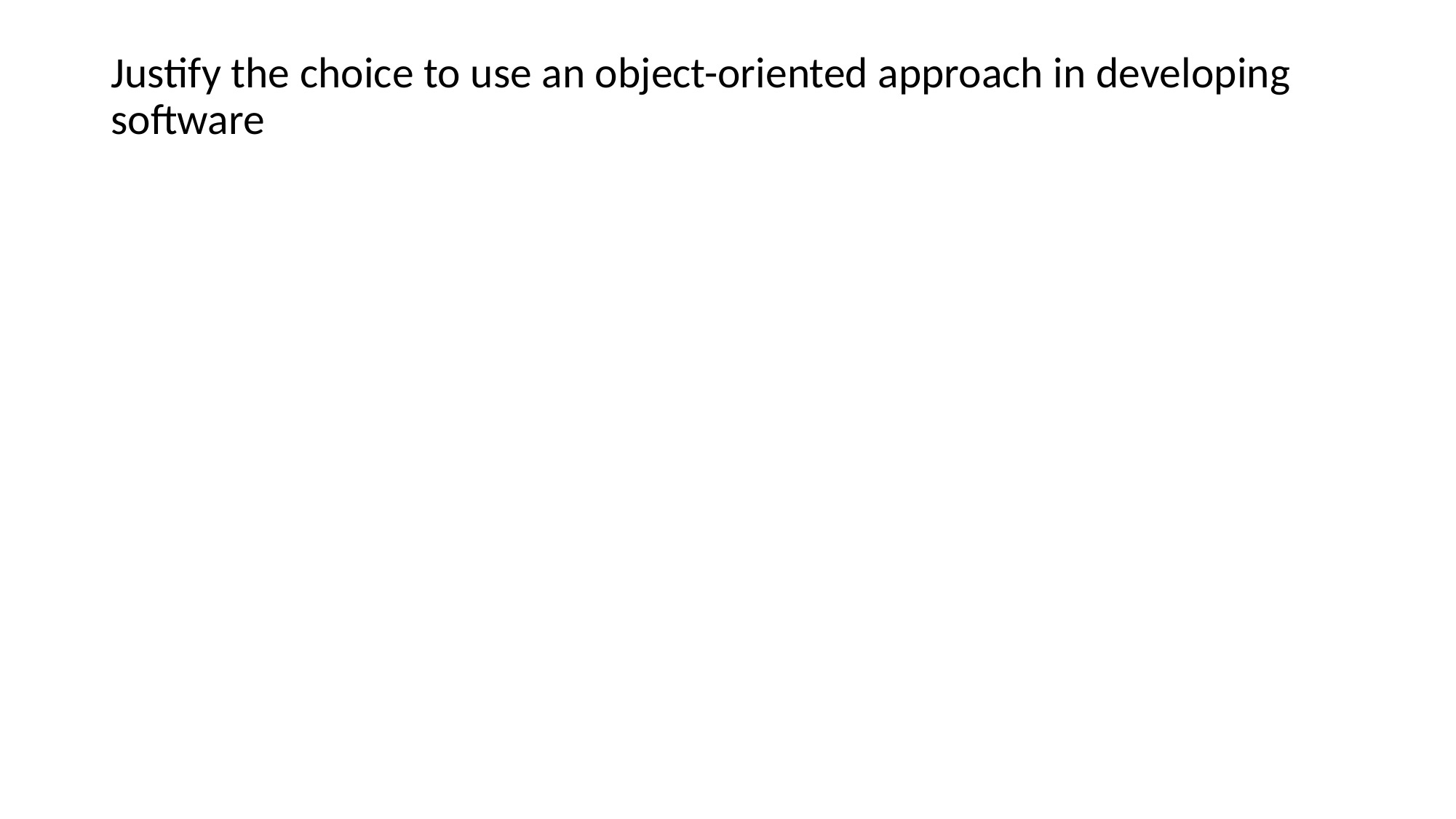

# Justify the choice to use an object-oriented approach in developing software